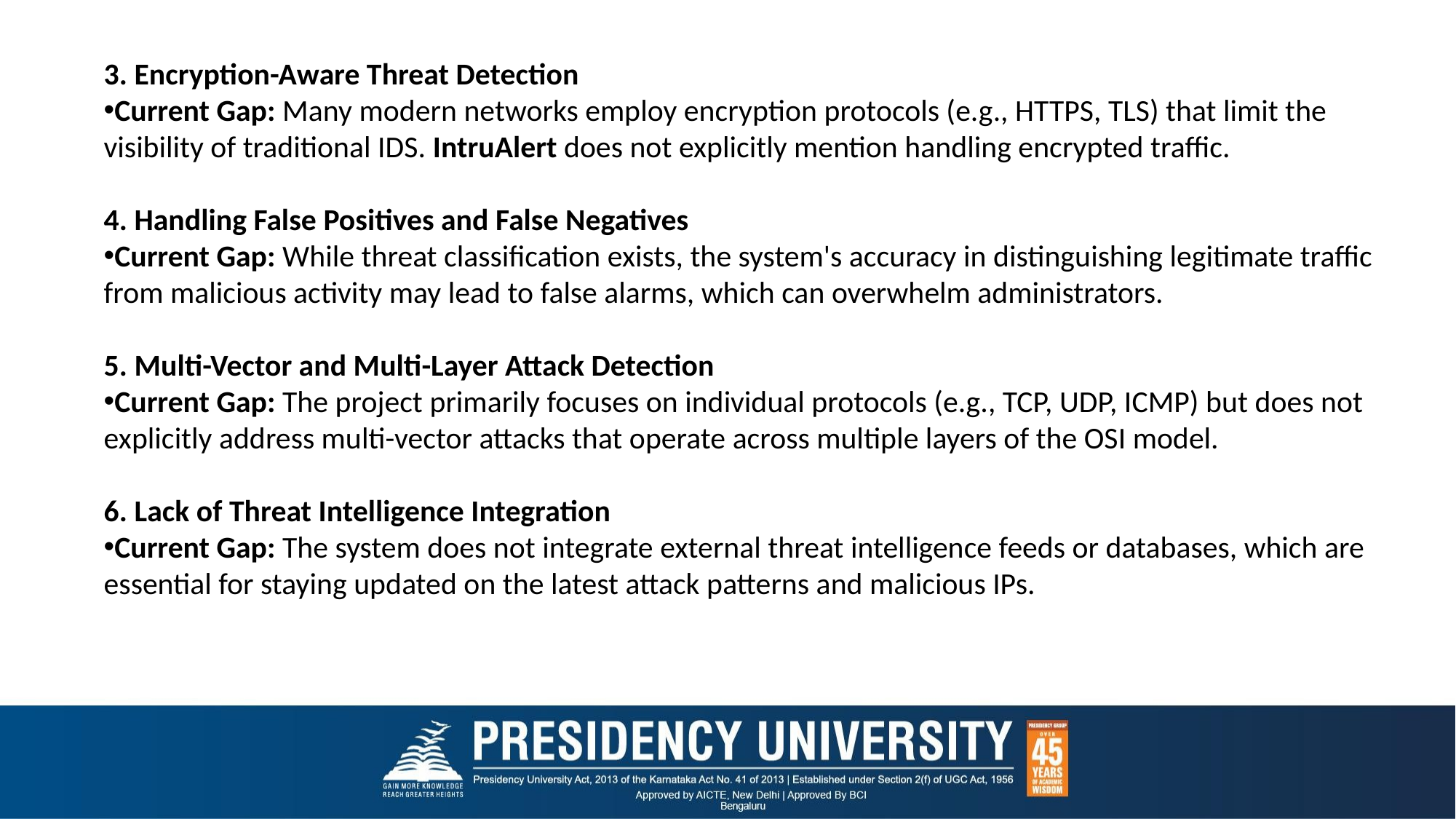

3. Encryption-Aware Threat Detection
Current Gap: Many modern networks employ encryption protocols (e.g., HTTPS, TLS) that limit the visibility of traditional IDS. IntruAlert does not explicitly mention handling encrypted traffic.

4. Handling False Positives and False Negatives
Current Gap: While threat classification exists, the system's accuracy in distinguishing legitimate traffic from malicious activity may lead to false alarms, which can overwhelm administrators.

5. Multi-Vector and Multi-Layer Attack Detection
Current Gap: The project primarily focuses on individual protocols (e.g., TCP, UDP, ICMP) but does not explicitly address multi-vector attacks that operate across multiple layers of the OSI model.

6. Lack of Threat Intelligence Integration
Current Gap: The system does not integrate external threat intelligence feeds or databases, which are essential for staying updated on the latest attack patterns and malicious IPs.